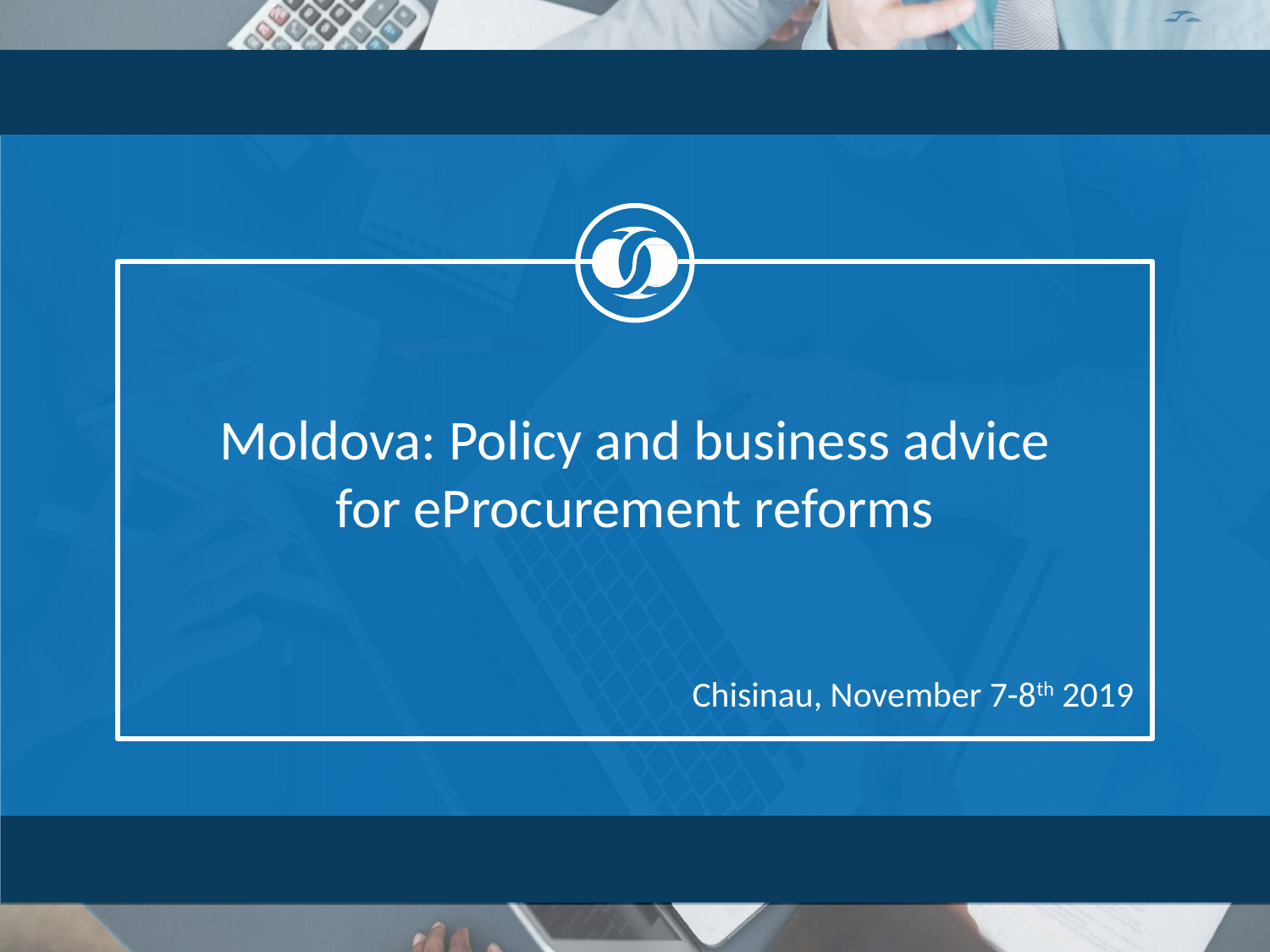

# Moldova: Policy and business advice for eProcurement reforms
Chisinau, November 7-8th 2019